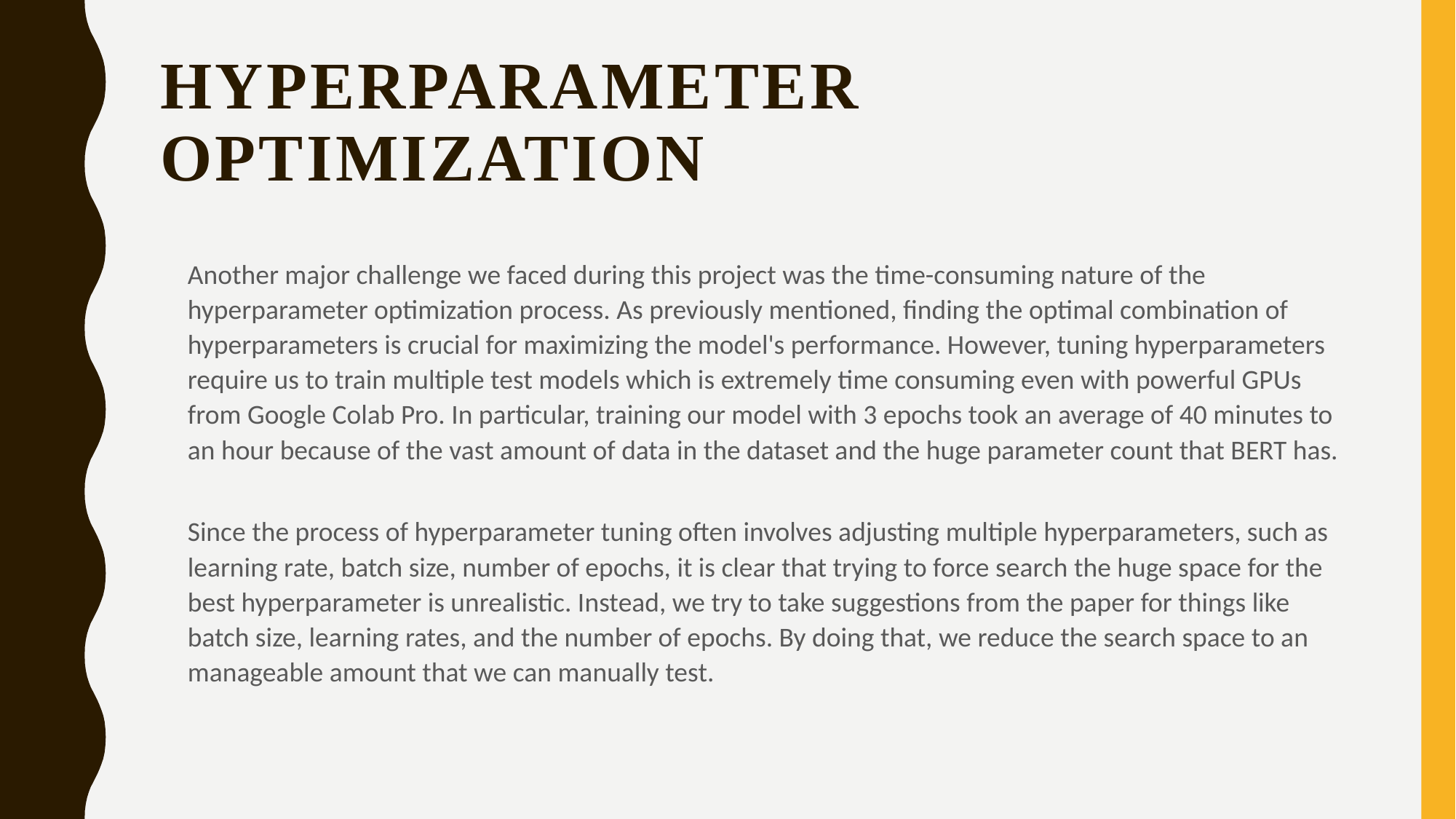

# Hyperparameter Optimization
Another major challenge we faced during this project was the time-consuming nature of the hyperparameter optimization process. As previously mentioned, finding the optimal combination of hyperparameters is crucial for maximizing the model's performance. However, tuning hyperparameters require us to train multiple test models which is extremely time consuming even with powerful GPUs from Google Colab Pro. In particular, training our model with 3 epochs took an average of 40 minutes to an hour because of the vast amount of data in the dataset and the huge parameter count that BERT has.

Since the process of hyperparameter tuning often involves adjusting multiple hyperparameters, such as learning rate, batch size, number of epochs, it is clear that trying to force search the huge space for the best hyperparameter is unrealistic. Instead, we try to take suggestions from the paper for things like batch size, learning rates, and the number of epochs. By doing that, we reduce the search space to an manageable amount that we can manually test.